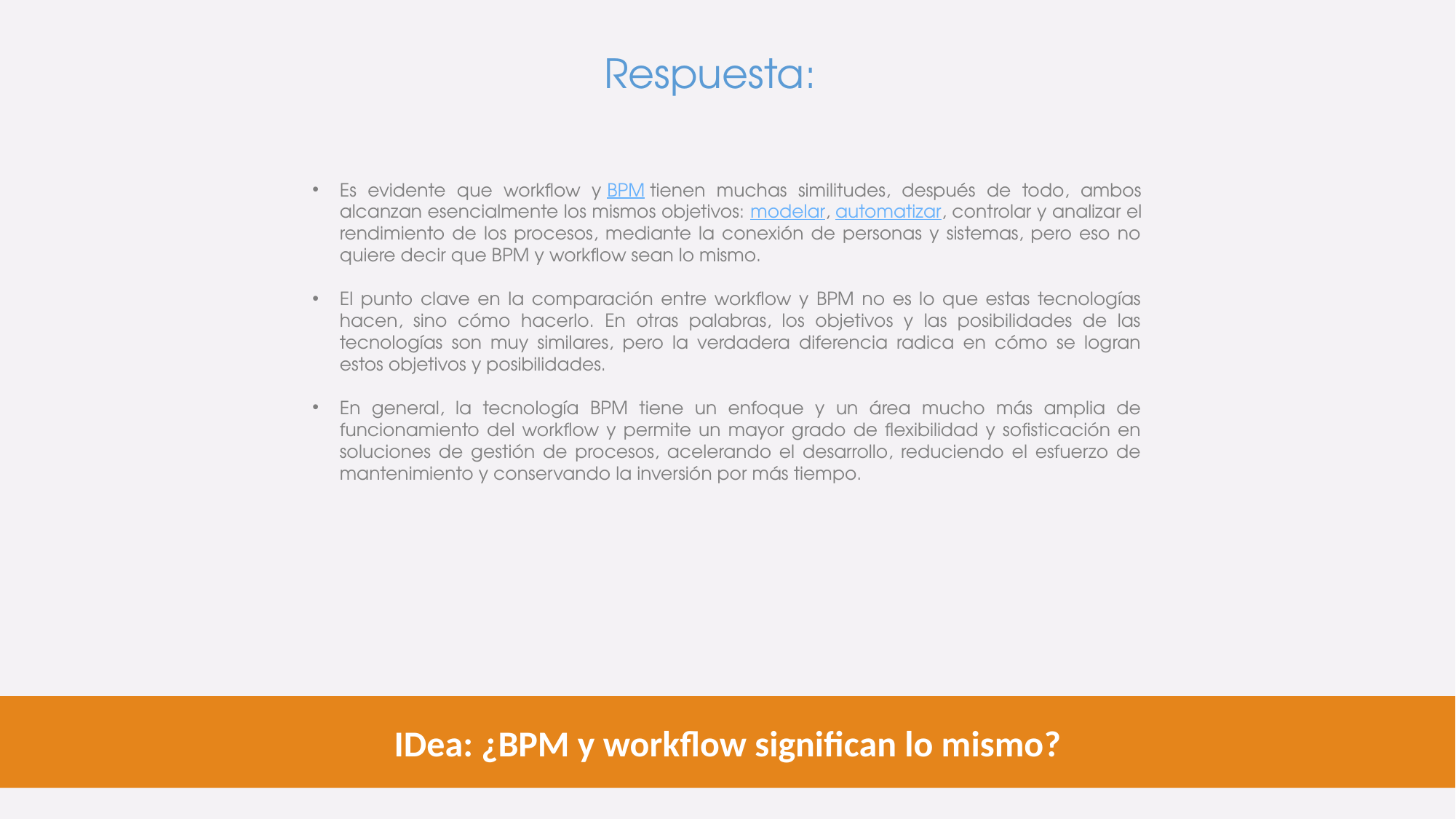

Respuesta:
Es evidente que workflow y BPM tienen muchas similitudes, después de todo, ambos alcanzan esencialmente los mismos objetivos: modelar, automatizar, controlar y analizar el rendimiento de los procesos, mediante la conexión de personas y sistemas, pero eso no quiere decir que BPM y workflow sean lo mismo.

El punto clave en la comparación entre workflow y BPM no es lo que estas tecnologías hacen, sino cómo hacerlo. En otras palabras, los objetivos y las posibilidades de las tecnologías son muy similares, pero la verdadera diferencia radica en cómo se logran estos objetivos y posibilidades.

En general, la tecnología BPM tiene un enfoque y un área mucho más amplia de funcionamiento del workflow y permite un mayor grado de flexibilidad y sofisticación en soluciones de gestión de procesos, acelerando el desarrollo, reduciendo el esfuerzo de mantenimiento y conservando la inversión por más tiempo.
IDea: ¿BPM y workflow significan lo mismo?